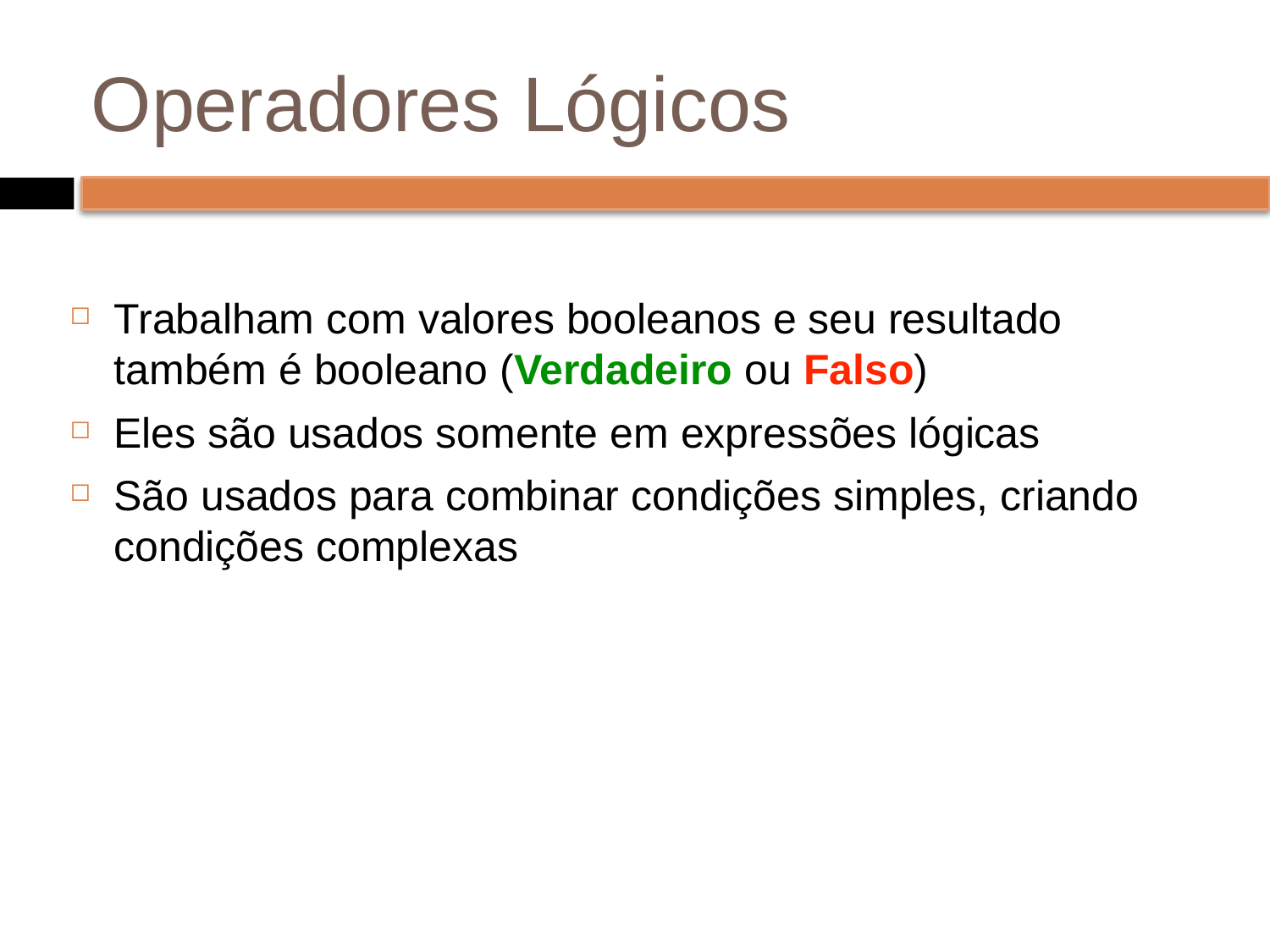

# Operadores Lógicos

Trabalham com valores booleanos e seu resultado também é booleano (Verdadeiro ou Falso)
Eles são usados somente em expressões lógicas
São usados para combinar condições simples, criando condições complexas
20